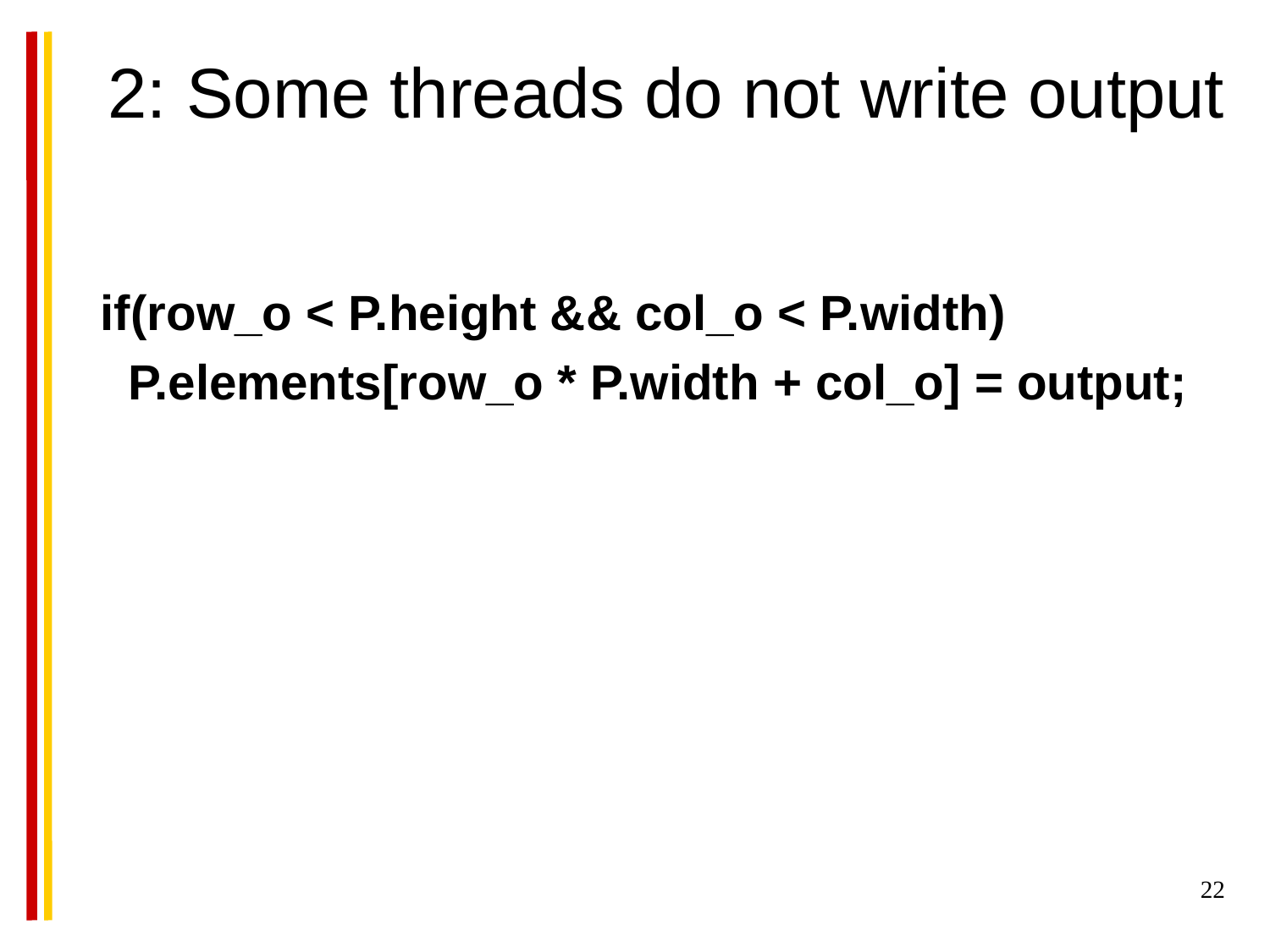

2: Some threads do not write output
 if(row_o < P.height && col_o < P.width)
   P.elements[row_o * P.width + col_o] = output;
22